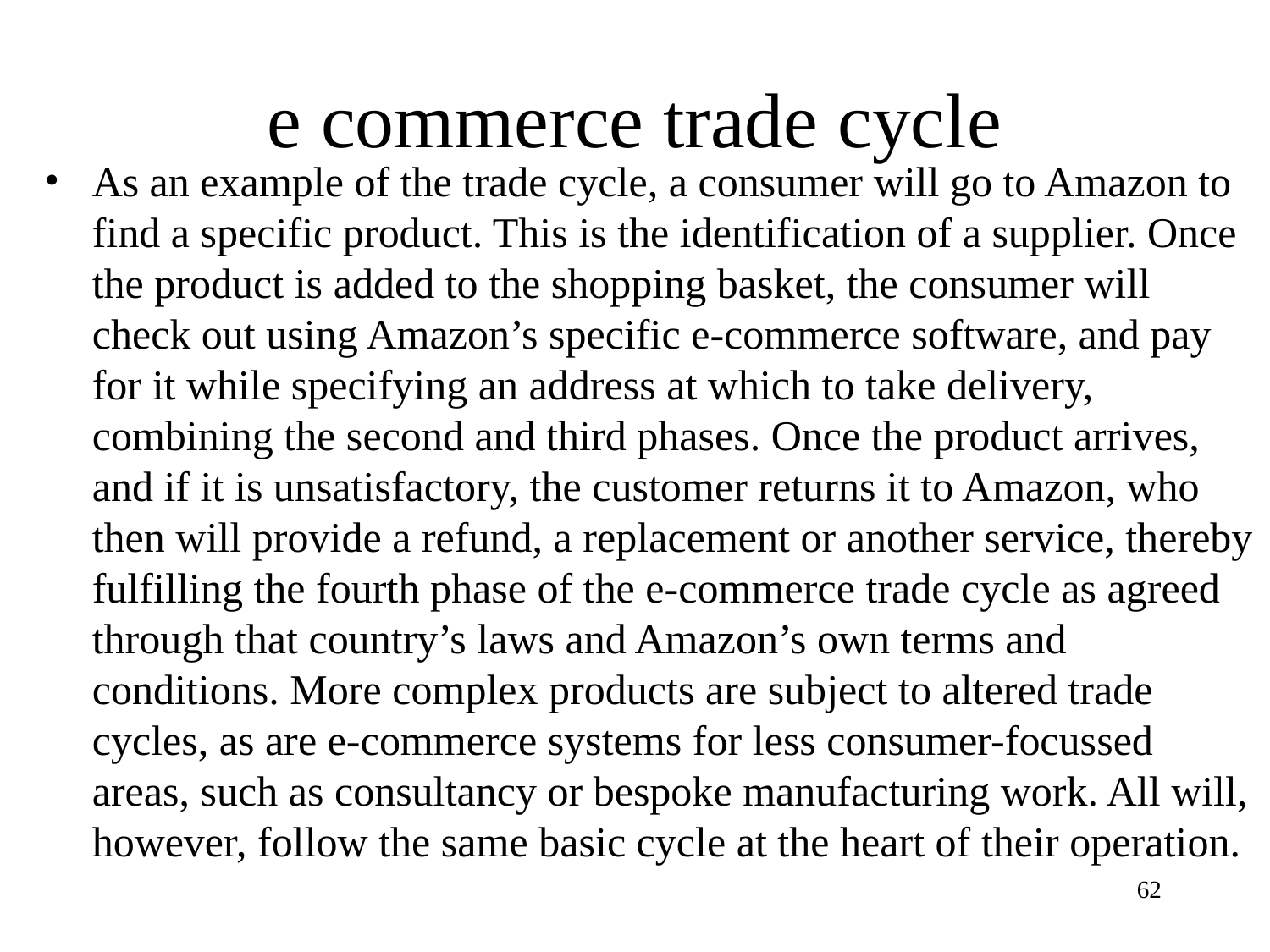

# e commerce trade cycle
As an example of the trade cycle, a consumer will go to Amazon to find a specific product. This is the identification of a supplier. Once the product is added to the shopping basket, the consumer will check out using Amazon’s specific e-commerce software, and pay for it while specifying an address at which to take delivery, combining the second and third phases. Once the product arrives, and if it is unsatisfactory, the customer returns it to Amazon, who then will provide a refund, a replacement or another service, thereby fulfilling the fourth phase of the e-commerce trade cycle as agreed through that country’s laws and Amazon’s own terms and conditions. More complex products are subject to altered trade cycles, as are e-commerce systems for less consumer-focussed areas, such as consultancy or bespoke manufacturing work. All will, however, follow the same basic cycle at the heart of their operation.

62